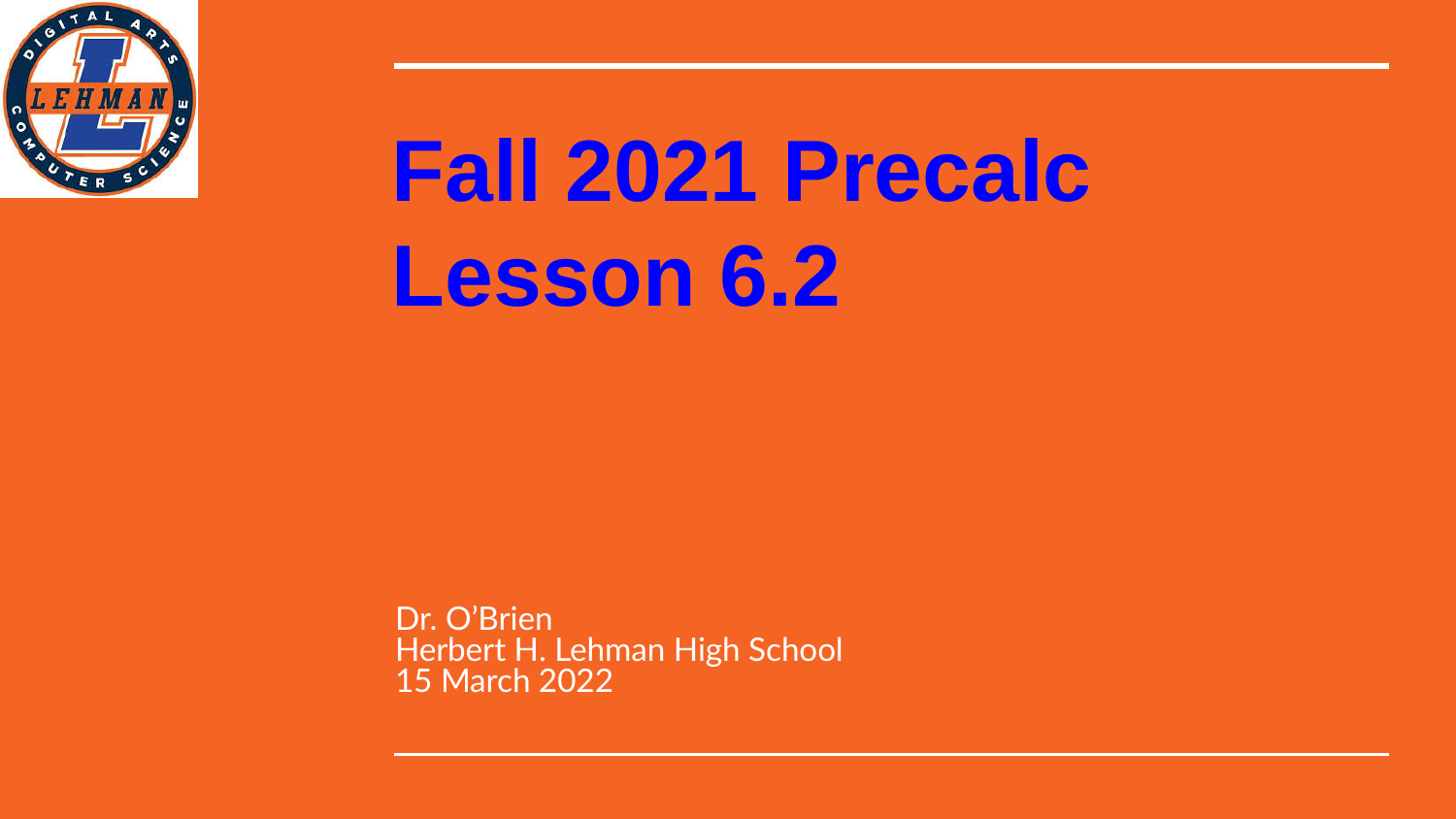

# Fall 2021 Precalc
Lesson 6.2
Dr. O’Brien
Herbert H. Lehman High School
15 March 2022